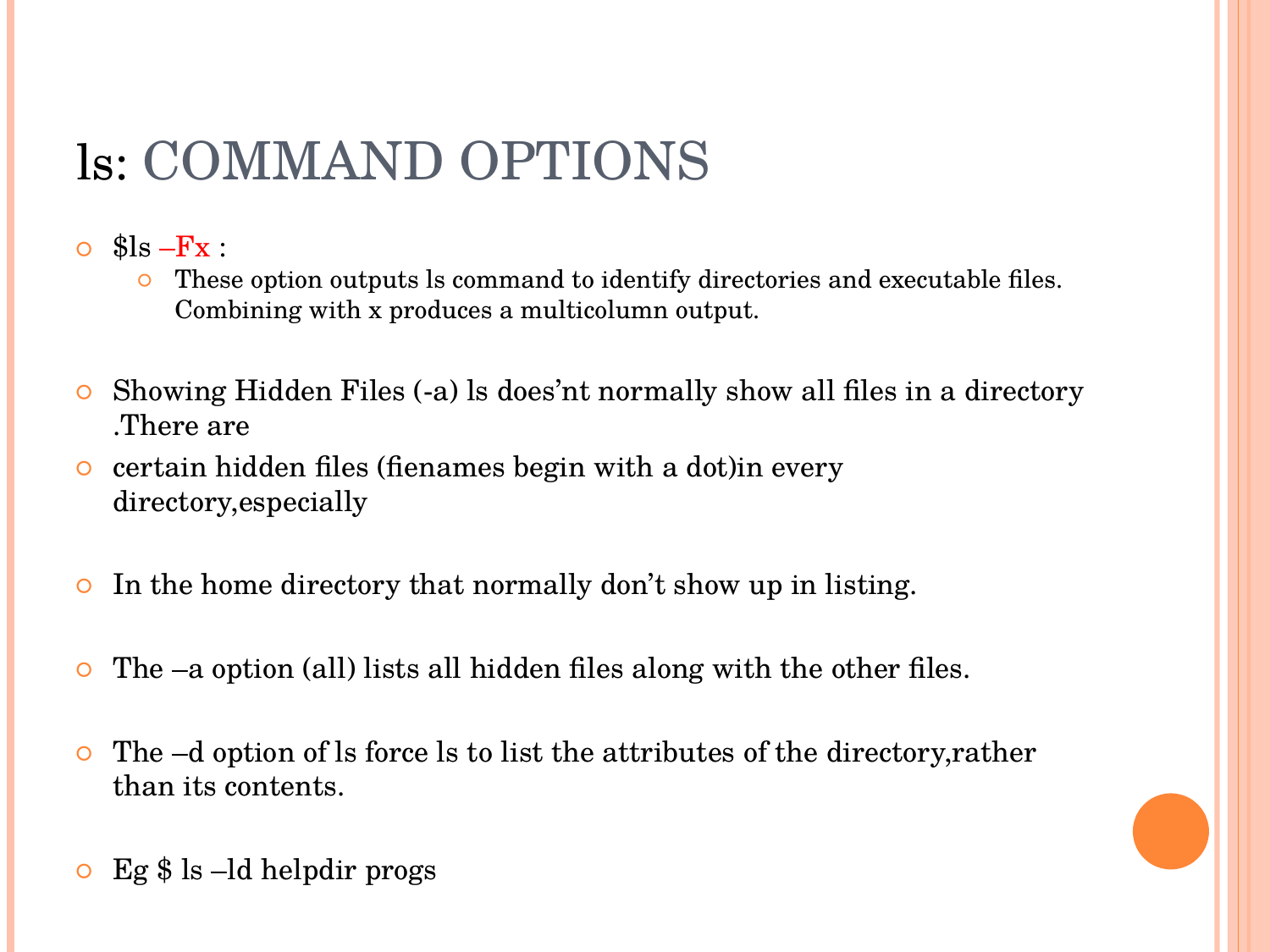

# ls: command options
$ls –Fx :
These option outputs ls command to identify directories and executable files. Combining with x produces a multicolumn output.

Showing Hidden Files (-a) ls does’nt normally show all files in a directory .There are
certain hidden files (fienames begin with a dot)in every directory,especially

In the home directory that normally don’t show up in listing.

The –a option (all) lists all hidden files along with the other files.

The –d option of ls force ls to list the attributes of the directory,rather than its contents.

Eg $ ls –ld helpdir progs